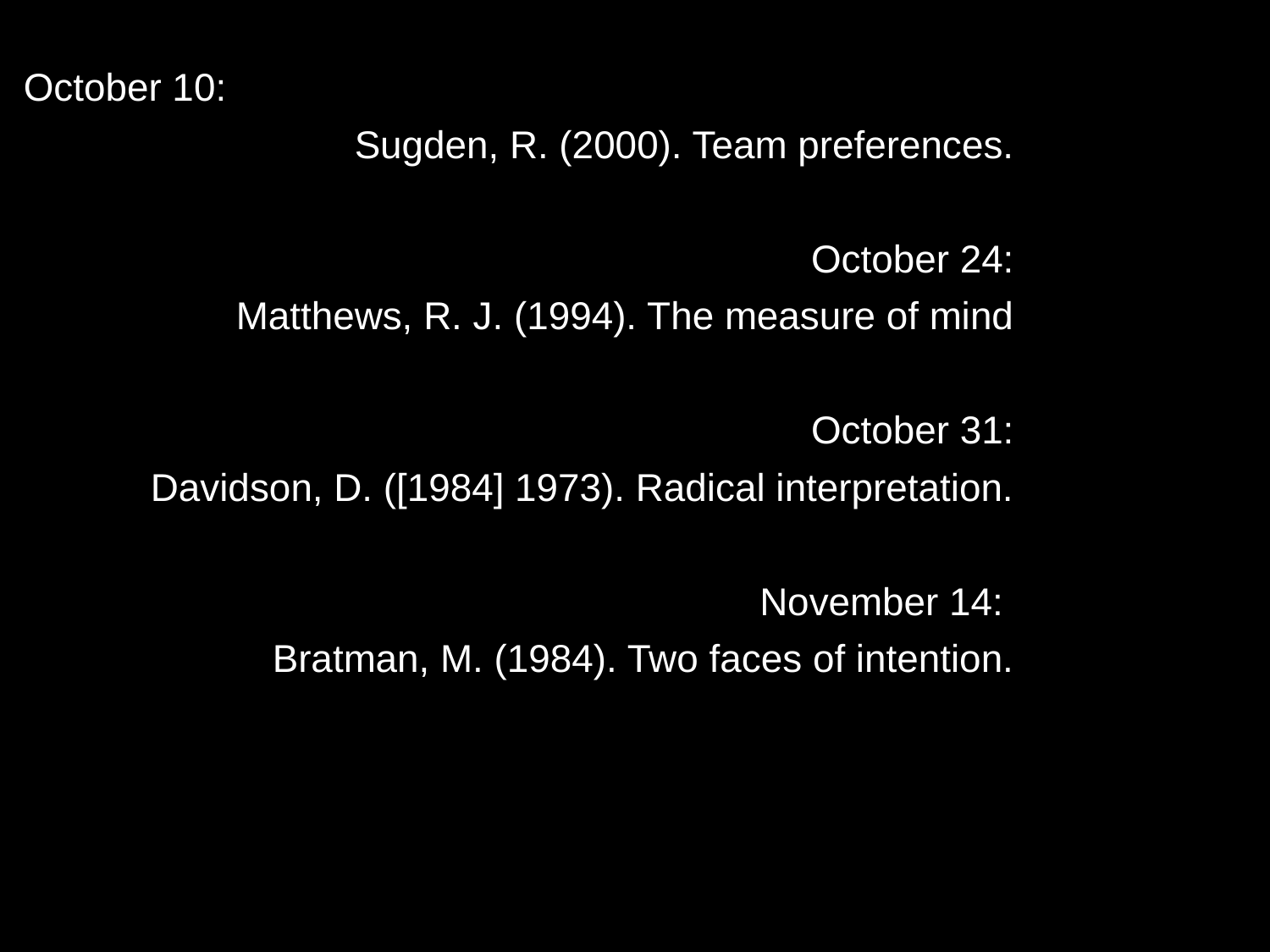

October 10:
	Sugden, R. (2000). Team preferences.

October 24:
	Matthews, R. J. (1994). The measure of mind

October 31:
	Davidson, D. ([1984] 1973). Radical interpretation.

November 14:
	Bratman, M. (1984). Two faces of intention.